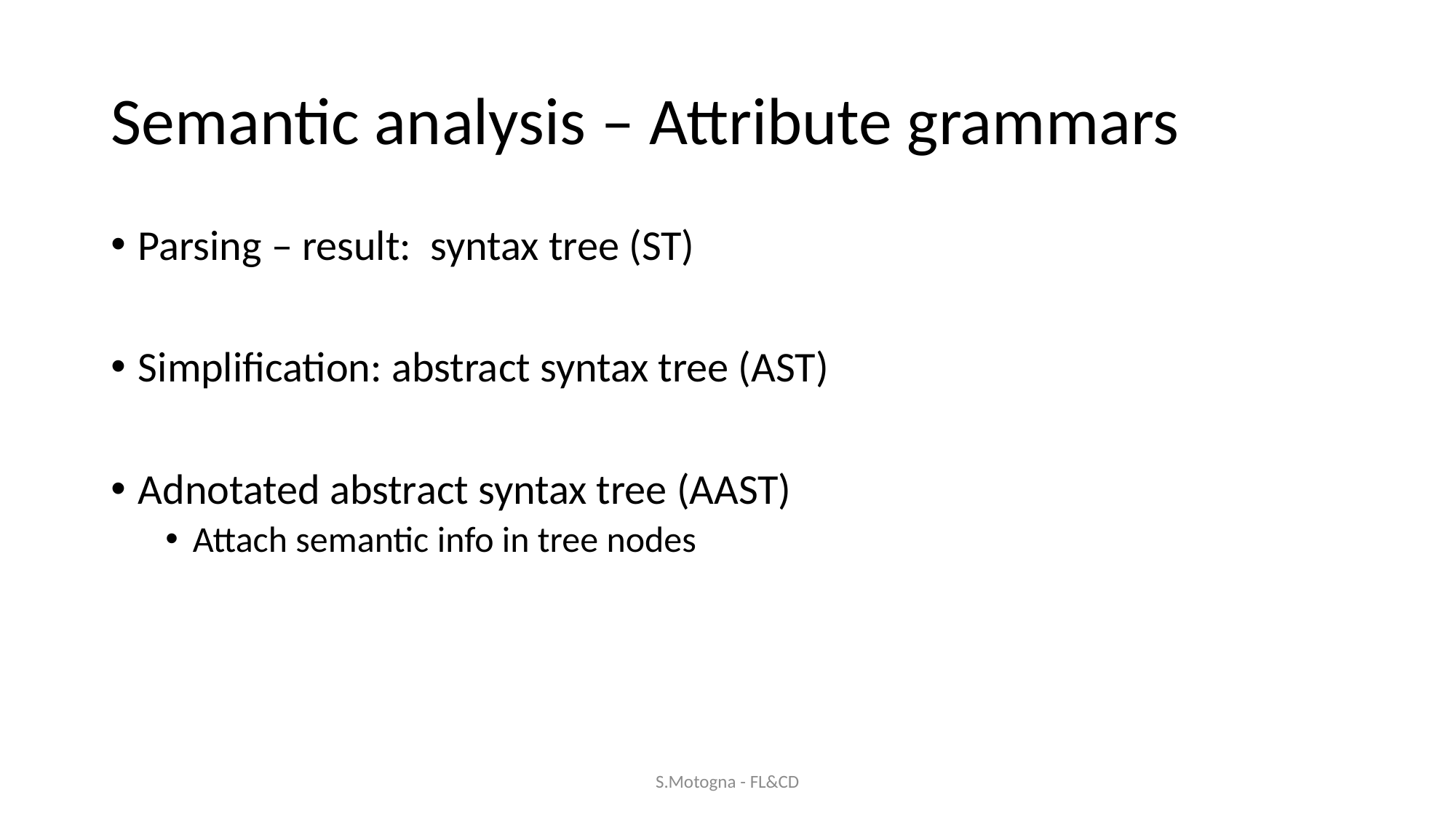

# Semantic analysis – Attribute grammars
Parsing – result:  syntax tree (ST)

Simplification: abstract syntax tree (AST)

Adnotated abstract syntax tree (AAST)
Attach semantic info in tree nodes
S.Motogna - FL&CD